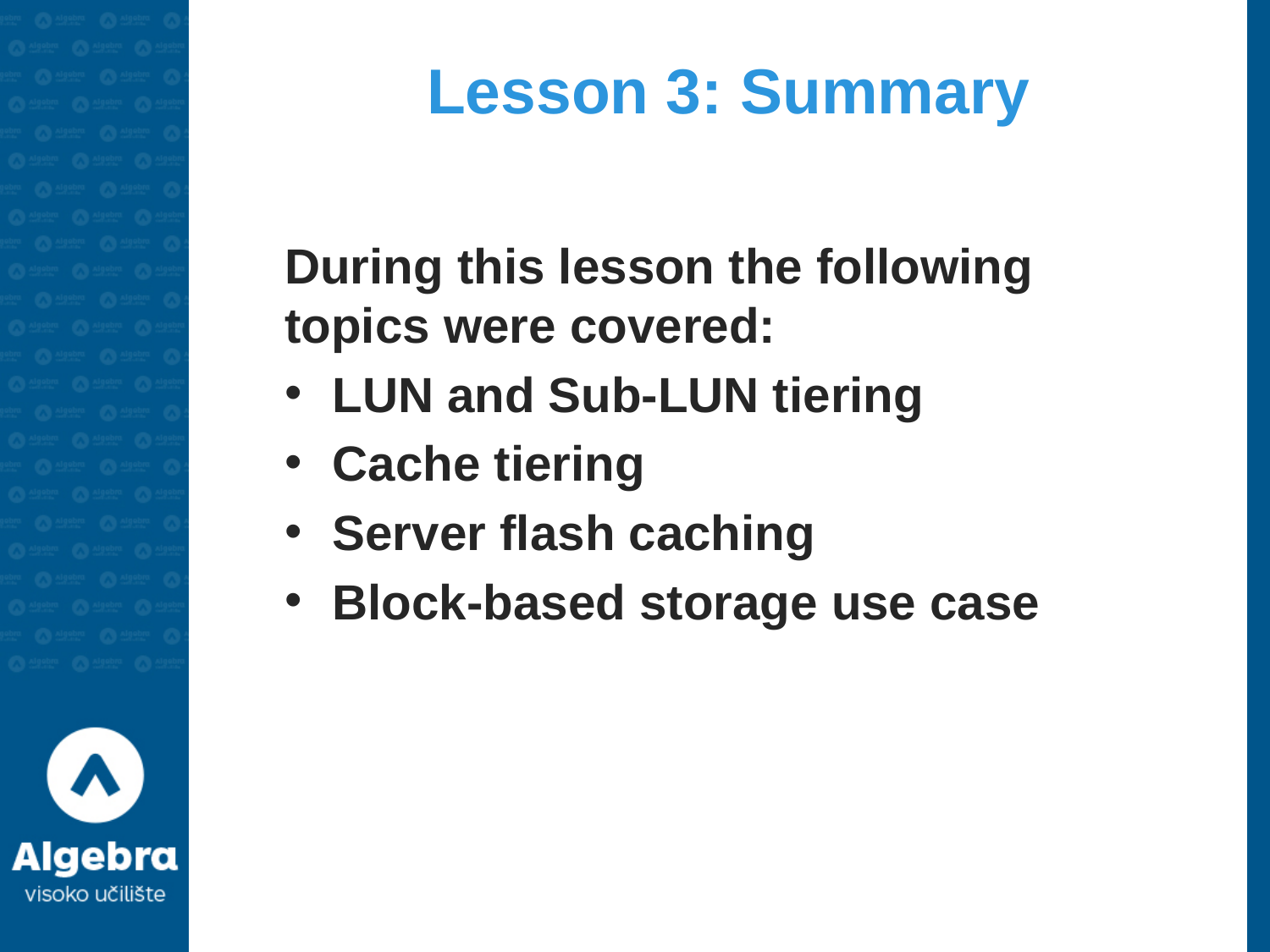

# Lesson 3: Summary
During this lesson the following topics were covered:
LUN and Sub-LUN tiering
Cache tiering
Server flash caching
Block-based storage use case